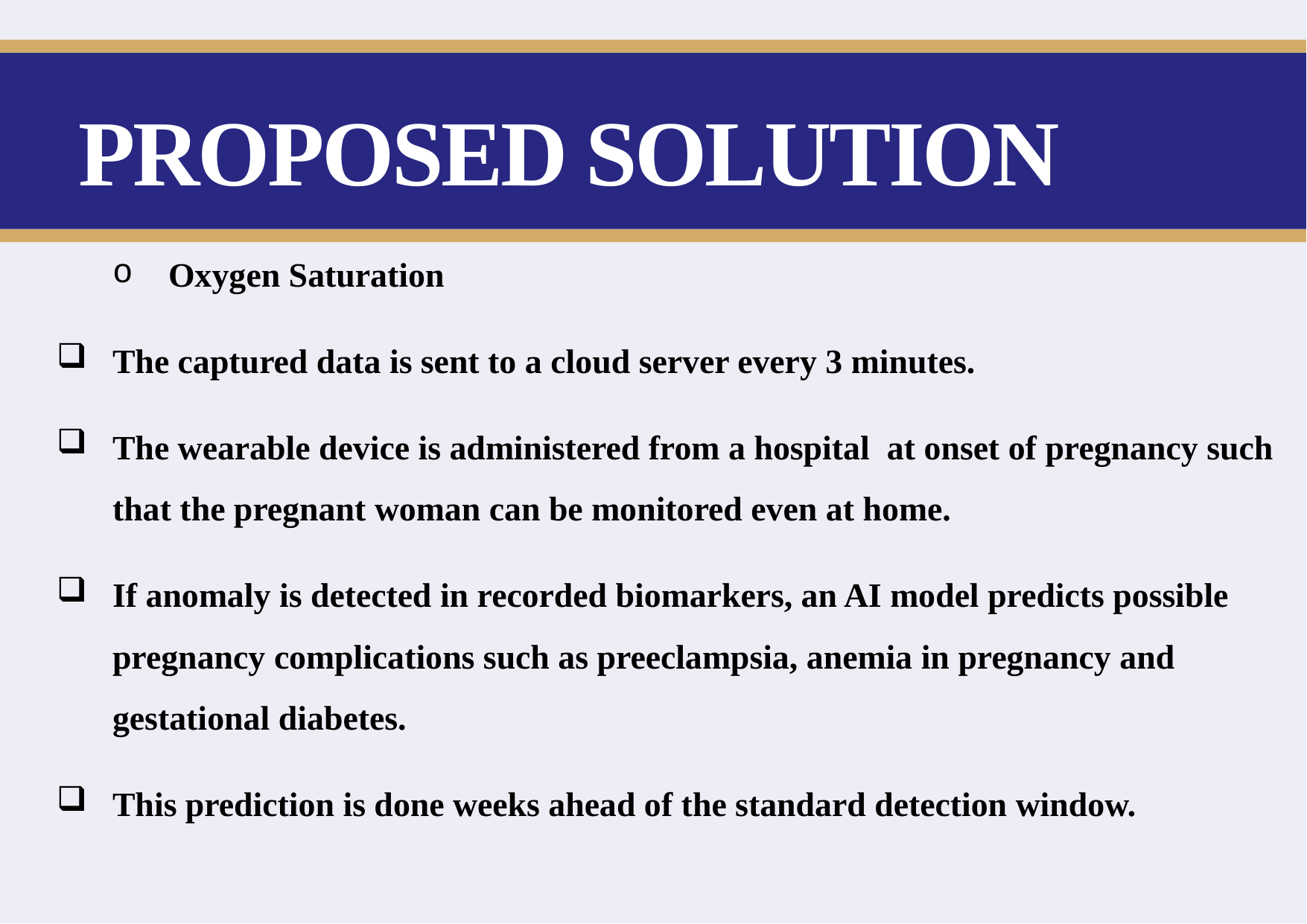

# PROPOSED SOLUTION
Oxygen Saturation
The captured data is sent to a cloud server every 3 minutes.
The wearable device is administered from a hospital  at onset of pregnancy such that the pregnant woman can be monitored even at home.
If anomaly is detected in recorded biomarkers, an AI model predicts possible pregnancy complications such as preeclampsia, anemia in pregnancy and gestational diabetes.
This prediction is done weeks ahead of the standard detection window.